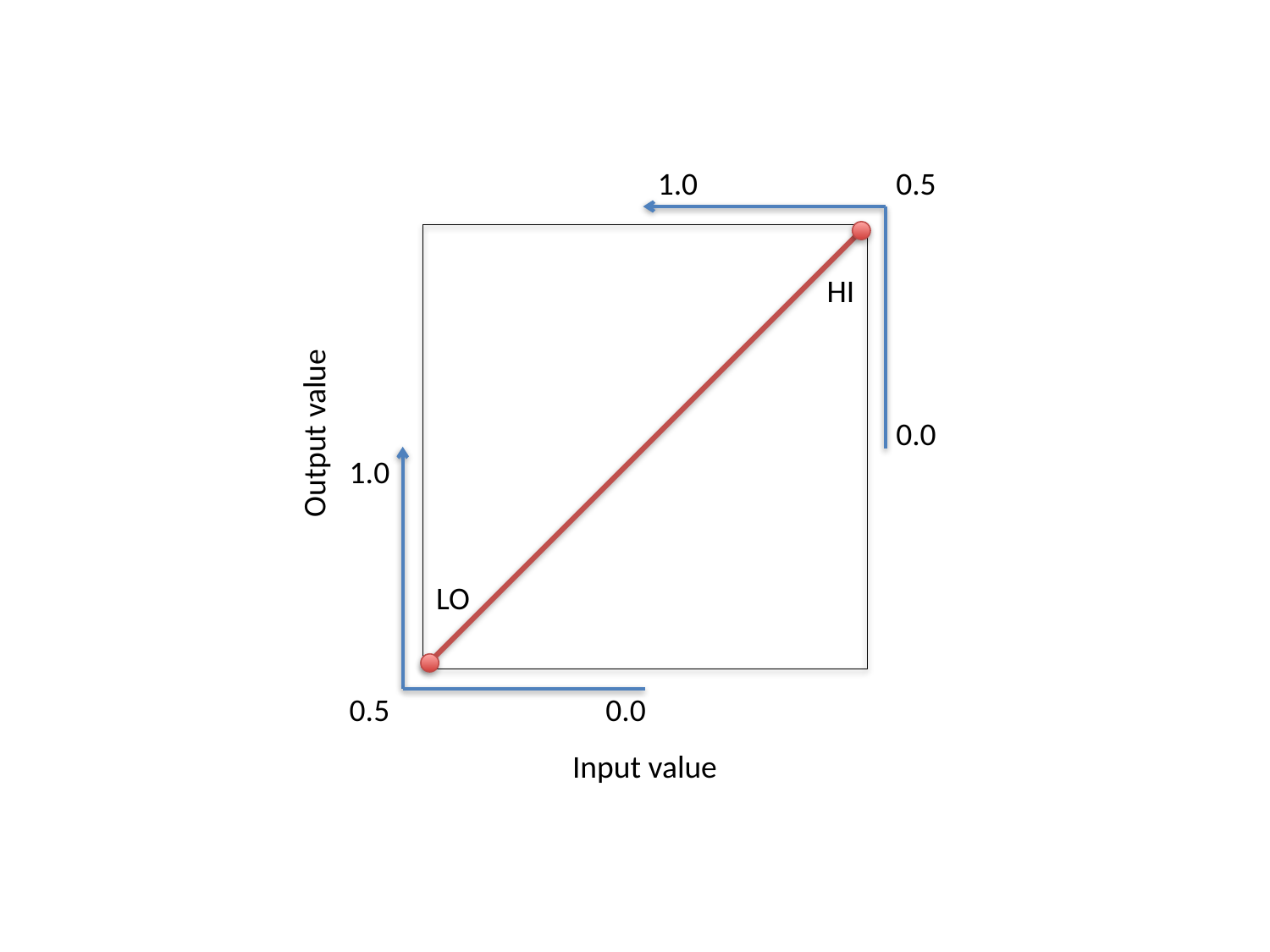

1.0
0.5

HI
Output value
0.0
1.0
LO

0.5
0.0
Input value